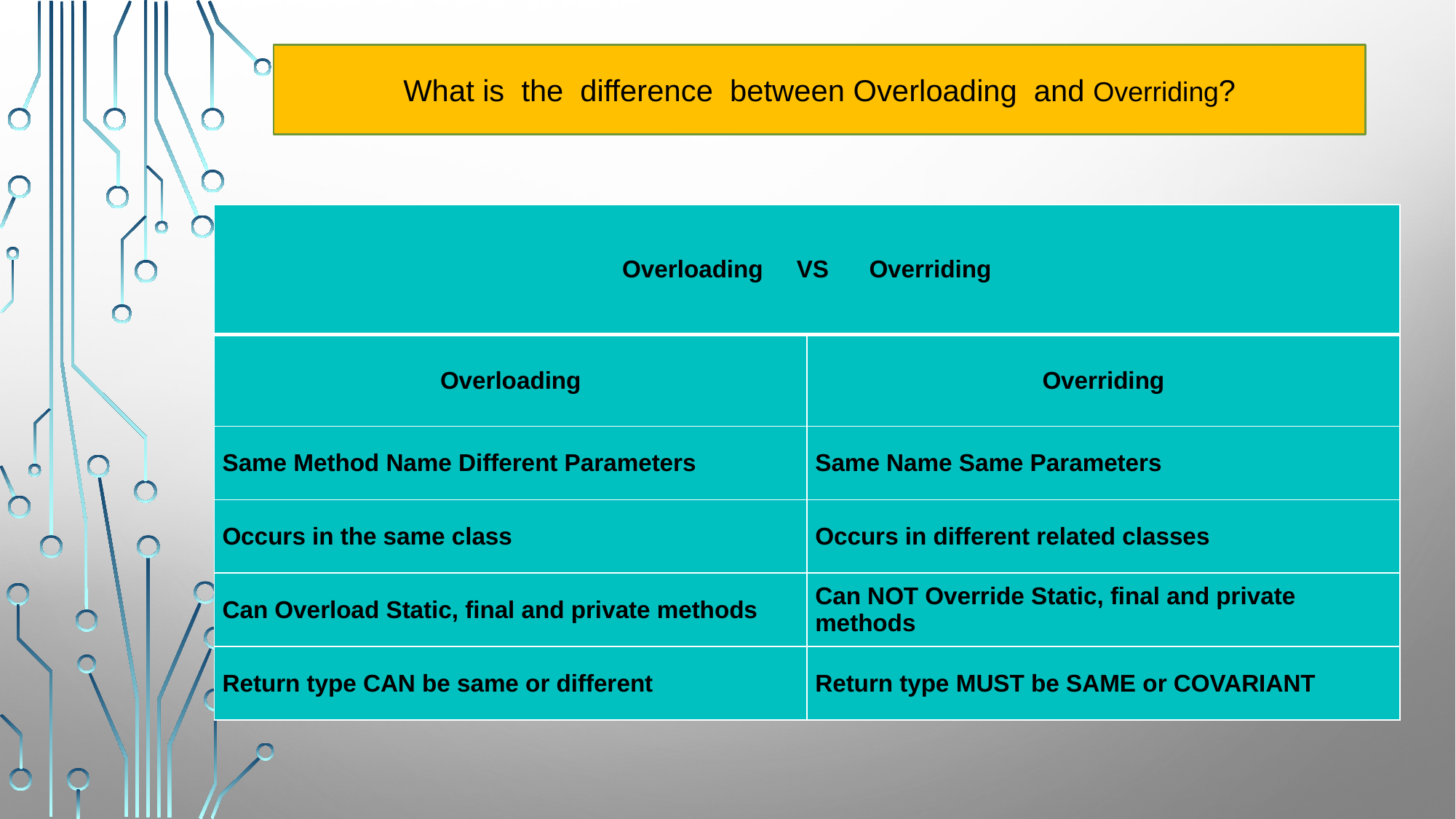

What is  the  difference  between Overloading  and Overriding?
| Overloading VS Overriding |  |
| --- | --- |
| Overloading | Overriding |
| Same Method Name Different Parameters | Same Name Same Parameters |
| Occurs in the same class | Occurs in different related classes |
| Can Overload Static, final and private methods | Can NOT Override Static, final and private methods |
| Return type CAN be same or different | Return type MUST be SAME or COVARIANT |